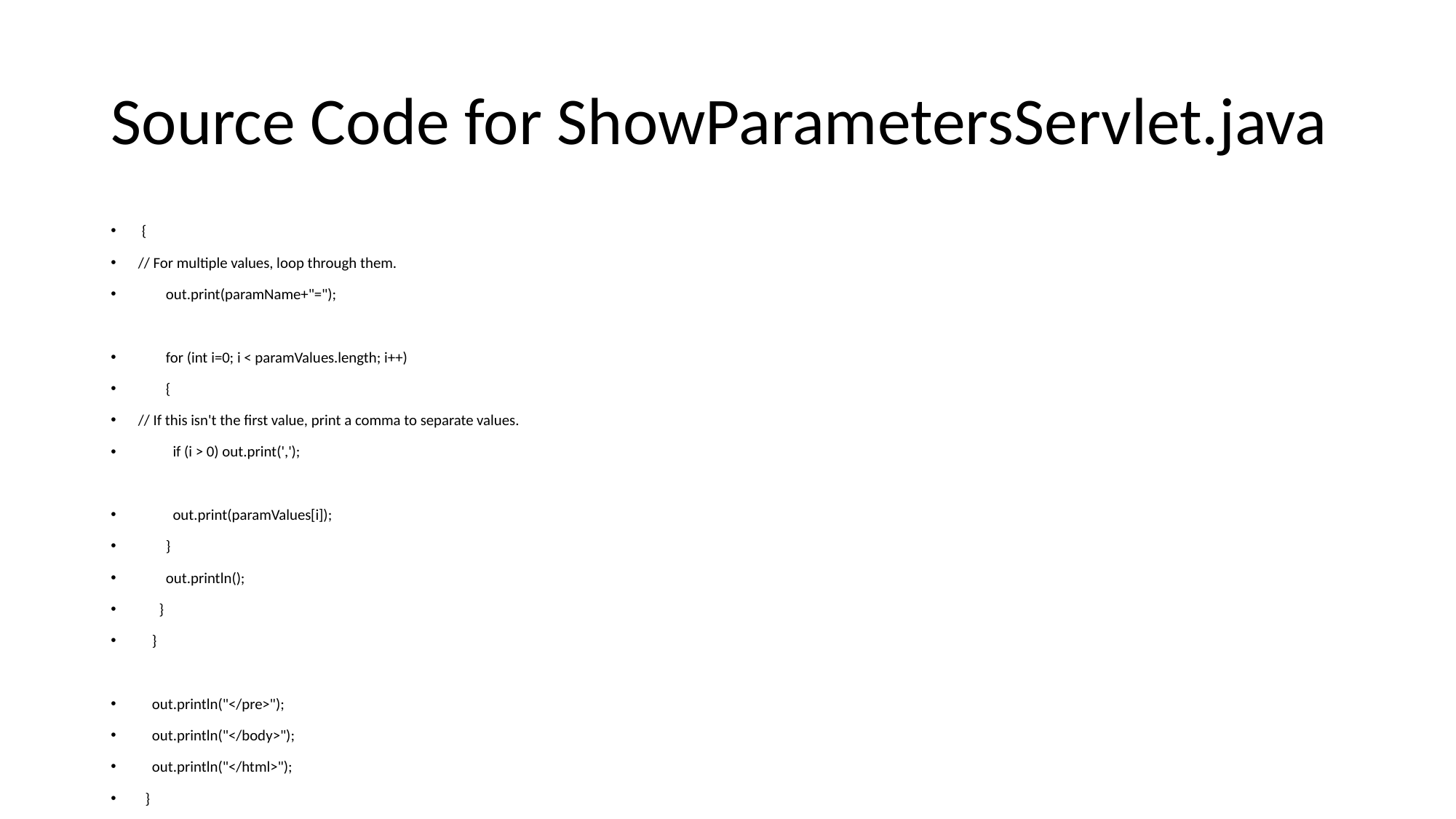

# Source Code for ShowParametersServlet.java
 {
// For multiple values, loop through them.
        out.print(paramName+"=");

        for (int i=0; i < paramValues.length; i++)
        {
// If this isn't the first value, print a comma to separate values.
          if (i > 0) out.print(',');

          out.print(paramValues[i]);
        }
        out.println();
      }
    }

    out.println("</pre>");
    out.println("</body>");
    out.println("</html>");
  }
}